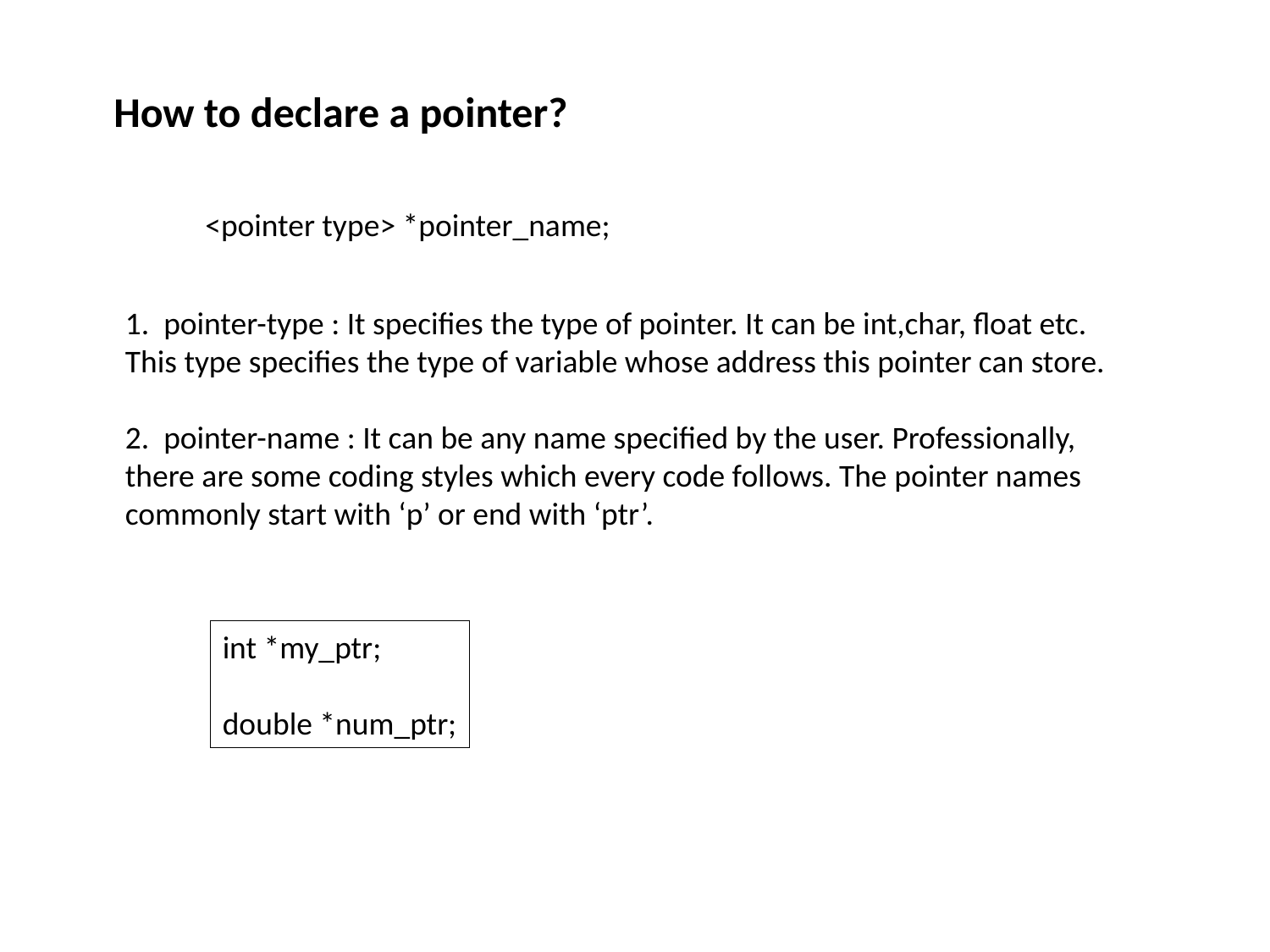

How to declare a pointer?
<pointer type> *pointer_name;
  pointer-type : It specifies the type of pointer. It can be int,char, float etc. This type specifies the type of variable whose address this pointer can store.

  pointer-name : It can be any name specified by the user. Professionally, there are some coding styles which every code follows. The pointer names commonly start with ‘p’ or end with ‘ptr’.
int *my_ptr;

double *num_ptr;